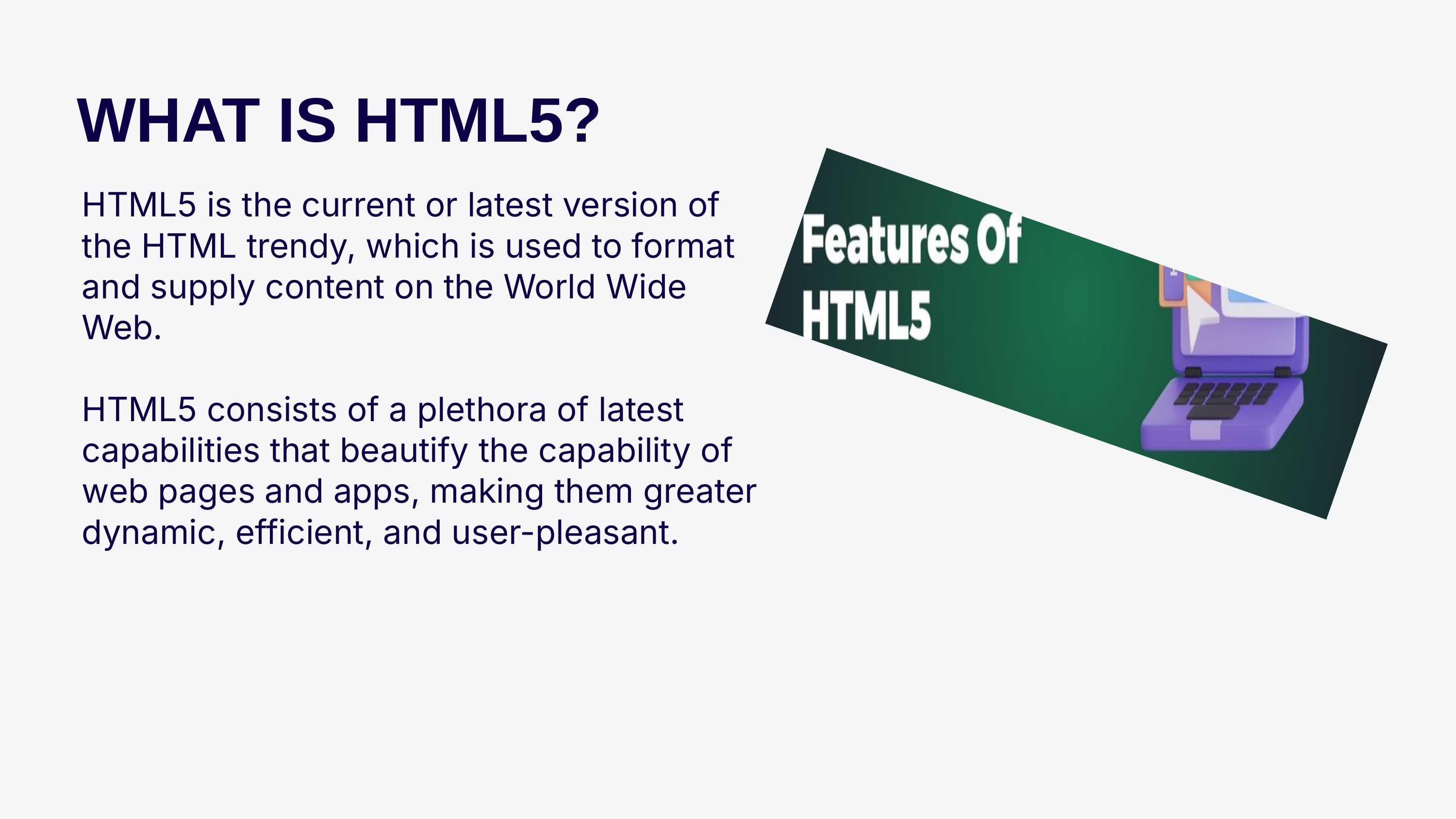

WHAT IS HTML5?
HTML5 is the current or latest version of the HTML trendy, which is used to format and supply content on the World Wide Web.

HTML5 consists of a plethora of latest capabilities that beautify the capability of web pages and apps, making them greater dynamic, efficient, and user-pleasant.